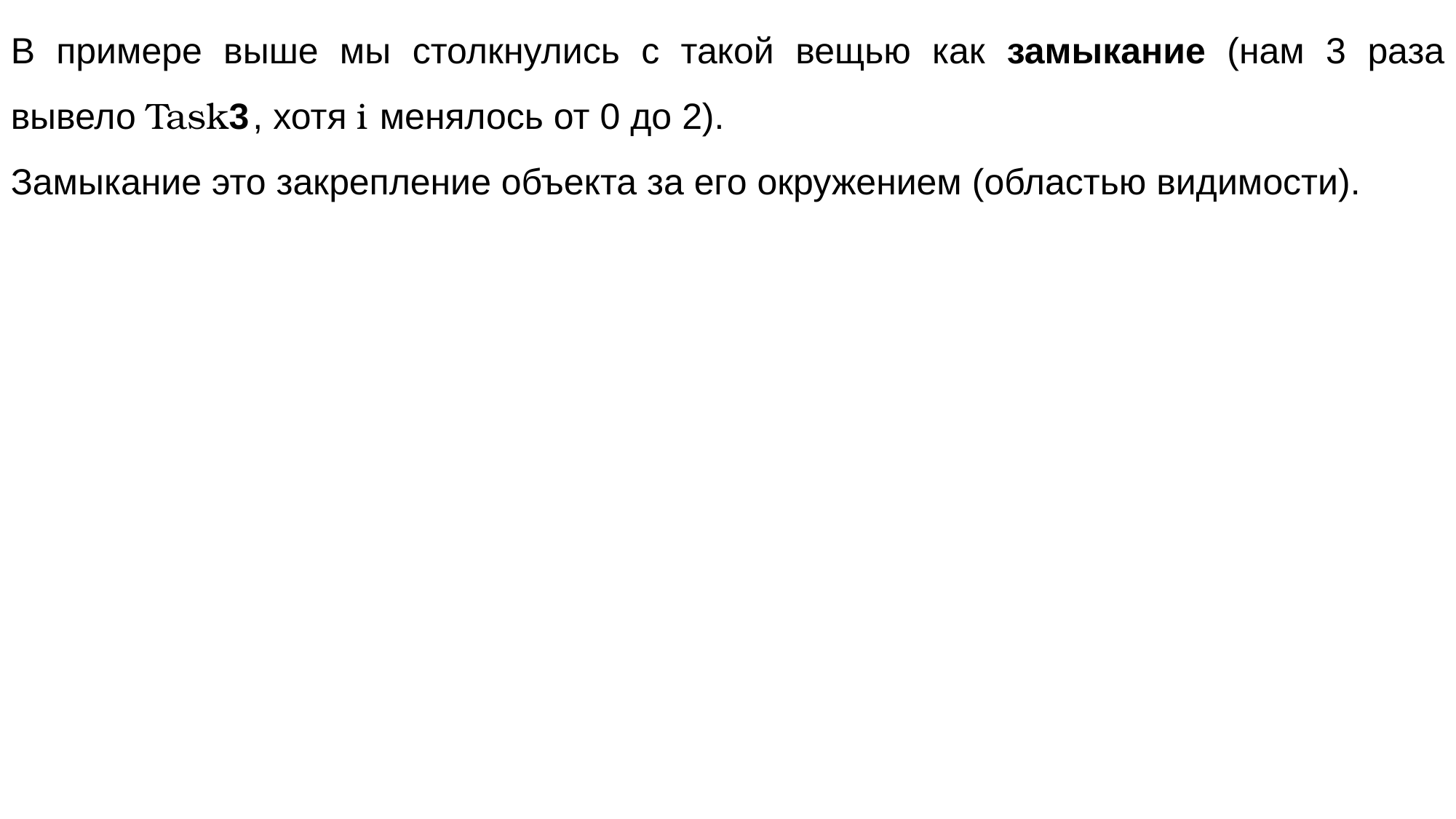

В примере выше мы столкнулись с такой вещью как замыкание (нам 3 раза вывело Task3, хотя i менялось от 0 до 2).
Замыкание это закрепление объекта за его окружением (областью видимости).